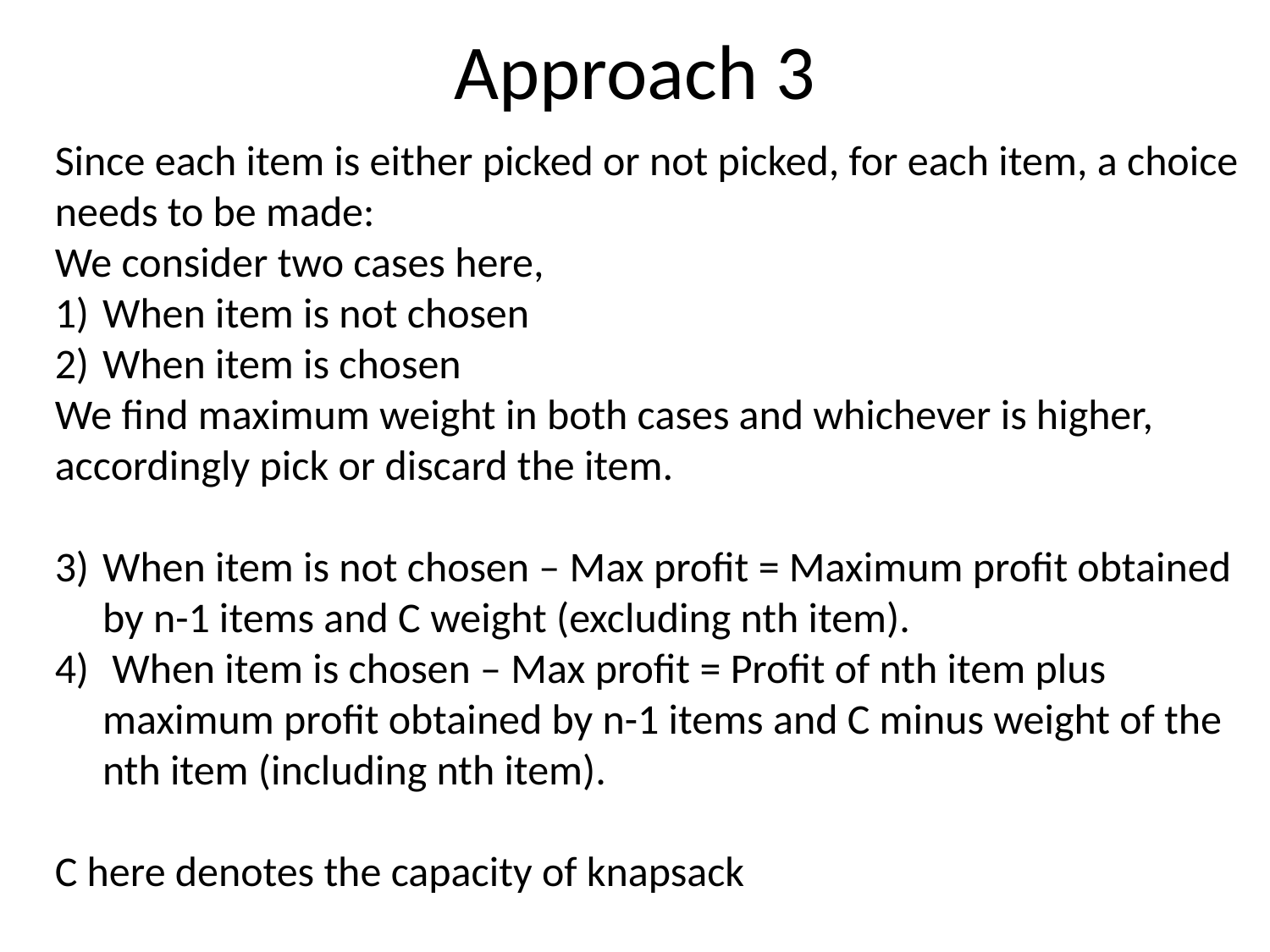

# Approach 3
Since each item is either picked or not picked, for each item, a choice needs to be made:
We consider two cases here,
When item is not chosen
When item is chosen
We find maximum weight in both cases and whichever is higher,
accordingly pick or discard the item.

When item is not chosen – Max profit = Maximum profit obtained by n-1 items and C weight (excluding nth item).
 When item is chosen – Max profit = Profit of nth item plus maximum profit obtained by n-1 items and C minus weight of the nth item (including nth item).

C here denotes the capacity of knapsack